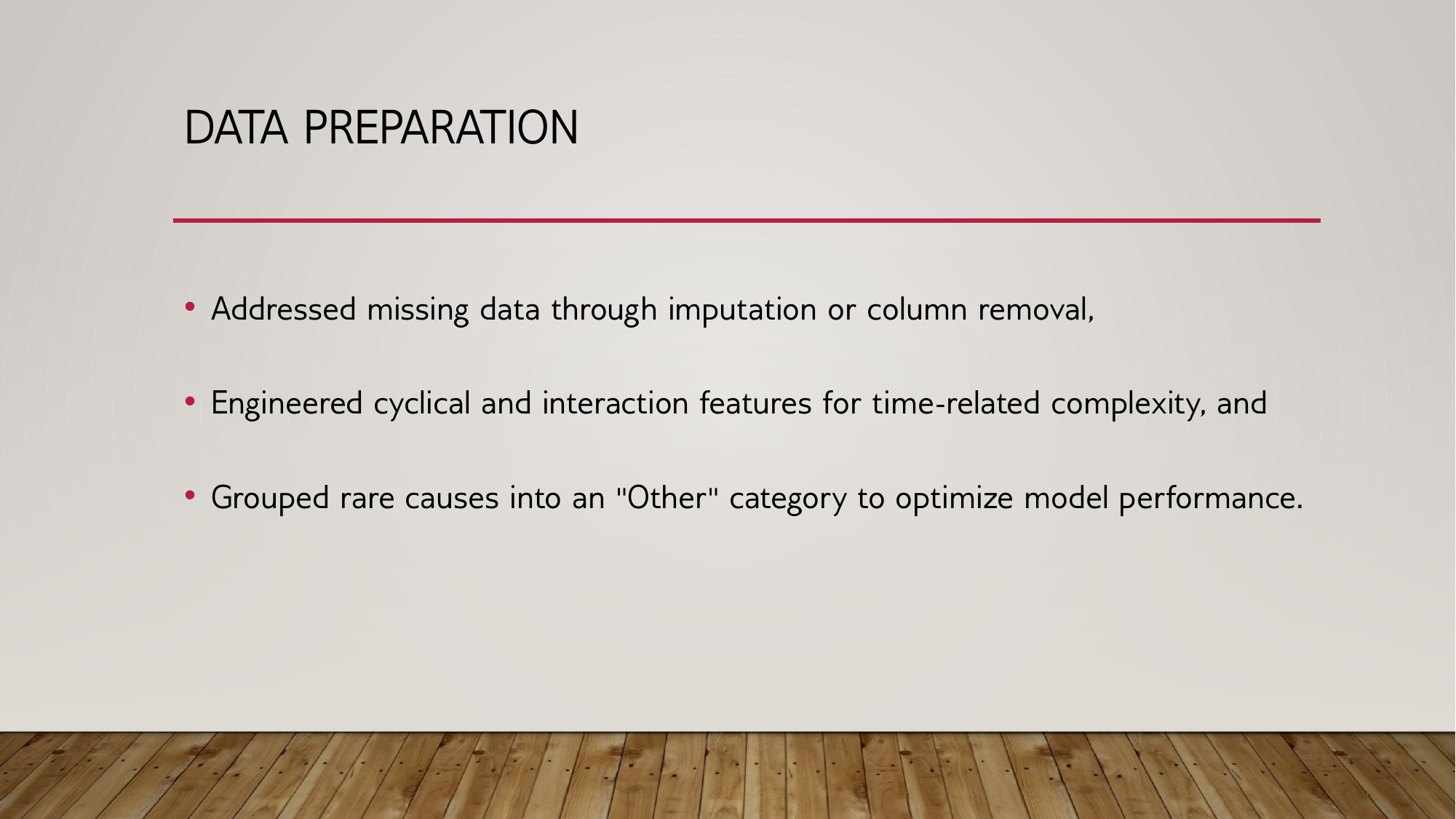

# Data preparation
Addressed missing data through imputation or column removal,
Engineered cyclical and interaction features for time-related complexity, and
Grouped rare causes into an "Other" category to optimize model performance.